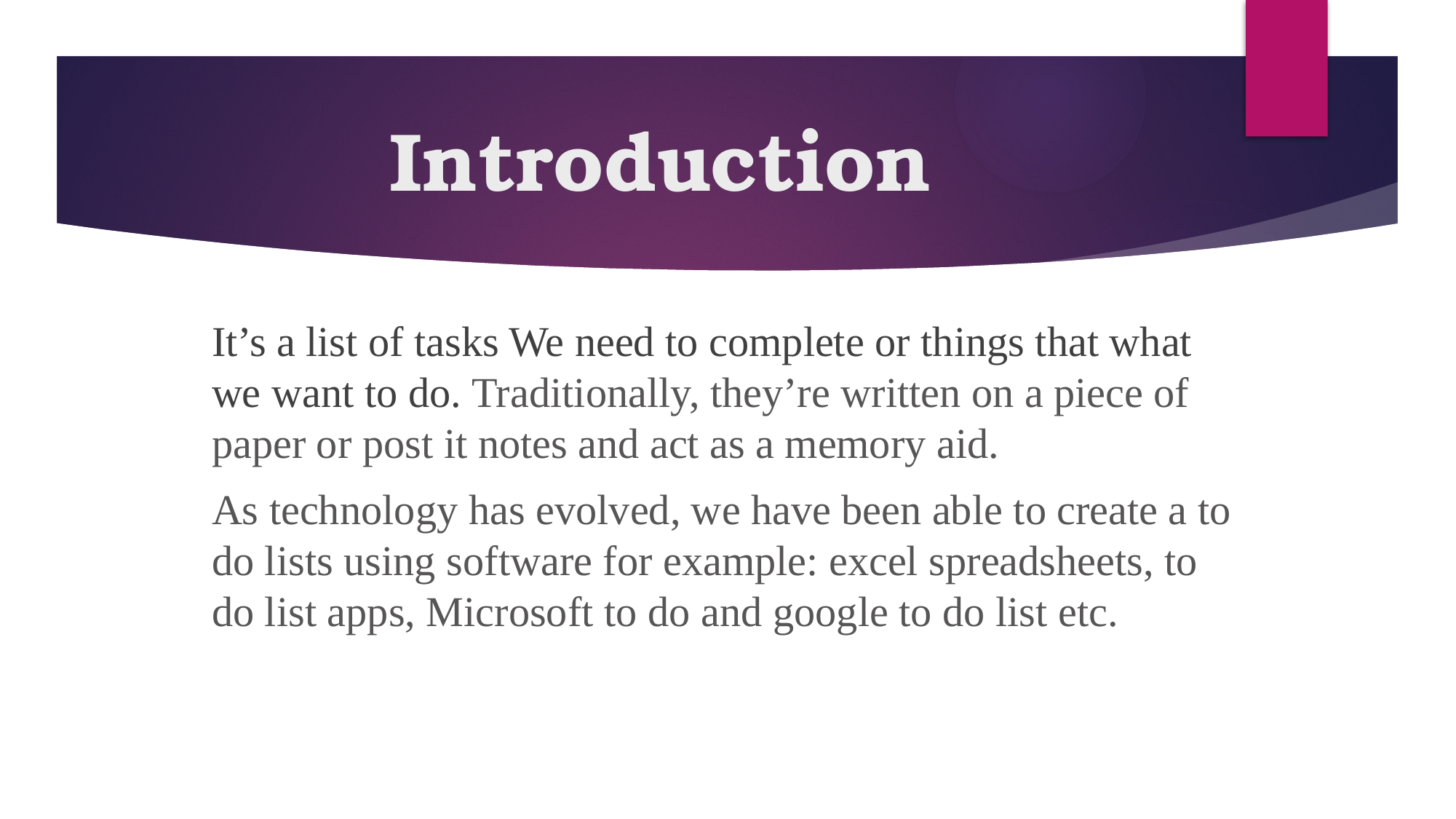

# Introduction
It’s a list of tasks We need to complete or things that what we want to do. Traditionally, they’re written on a piece of paper or post it notes and act as a memory aid.
As technology has evolved, we have been able to create a to do lists using software for example: excel spreadsheets, to do list apps, Microsoft to do and google to do list etc.